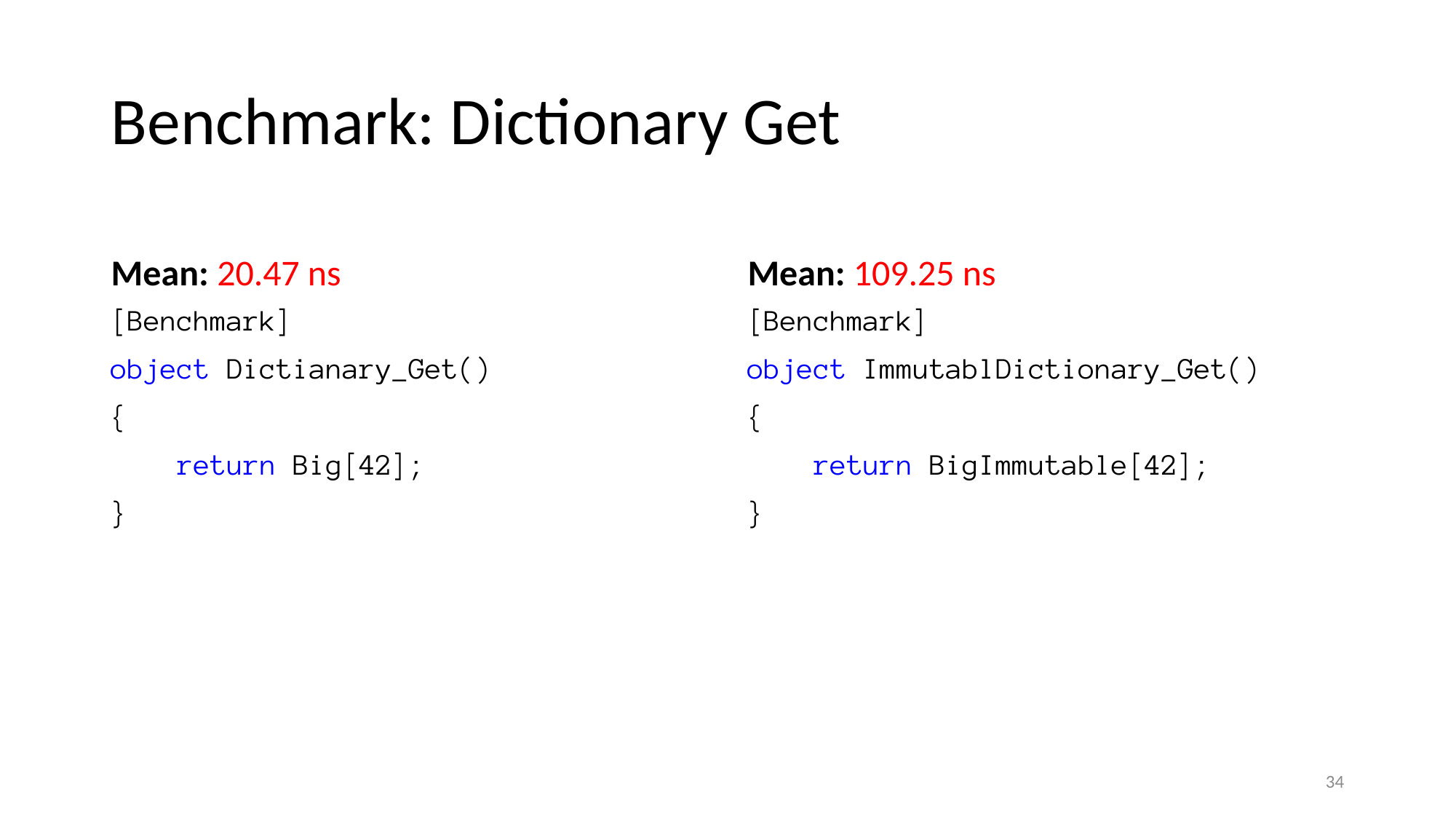

# Benchmark: Dictionary Get
Mean: 20.47 ns
Mean: 109.25 ns
[Benchmark]
object Dictianary_Get()
{
    return Big[42];
}
[Benchmark]
object ImmutablDictionary_Get()
{
    return BigImmutable[42];
}
34